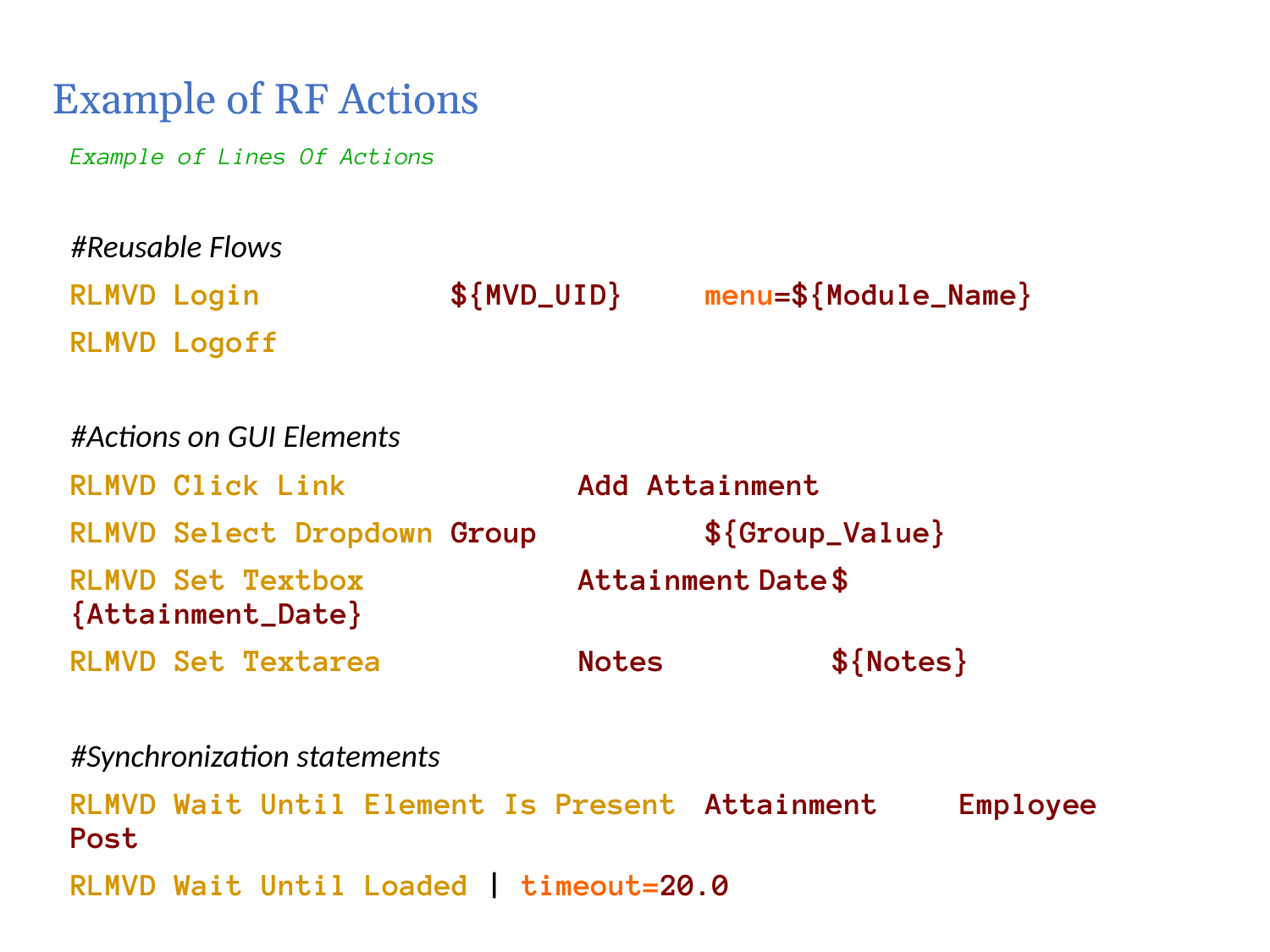

# Example of RF Actions
Example of Lines Of Actions

#Reusable Flows
RLMVD Login	 	${MVD_UID}	menu=${Module_Name}
RLMVD Logoff

#Actions on GUI Elements
RLMVD Click Link 		Add Attainment
RLMVD Select Dropdown	Group		${Group_Value}
RLMVD Set Textbox		Attainment Date	${Attainment_Date}
RLMVD Set Textarea		Notes		${Notes}

#Synchronization statements
RLMVD Wait Until Element Is Present	Attainment	Employee Post
RLMVD Wait Until Loaded | timeout=20.0